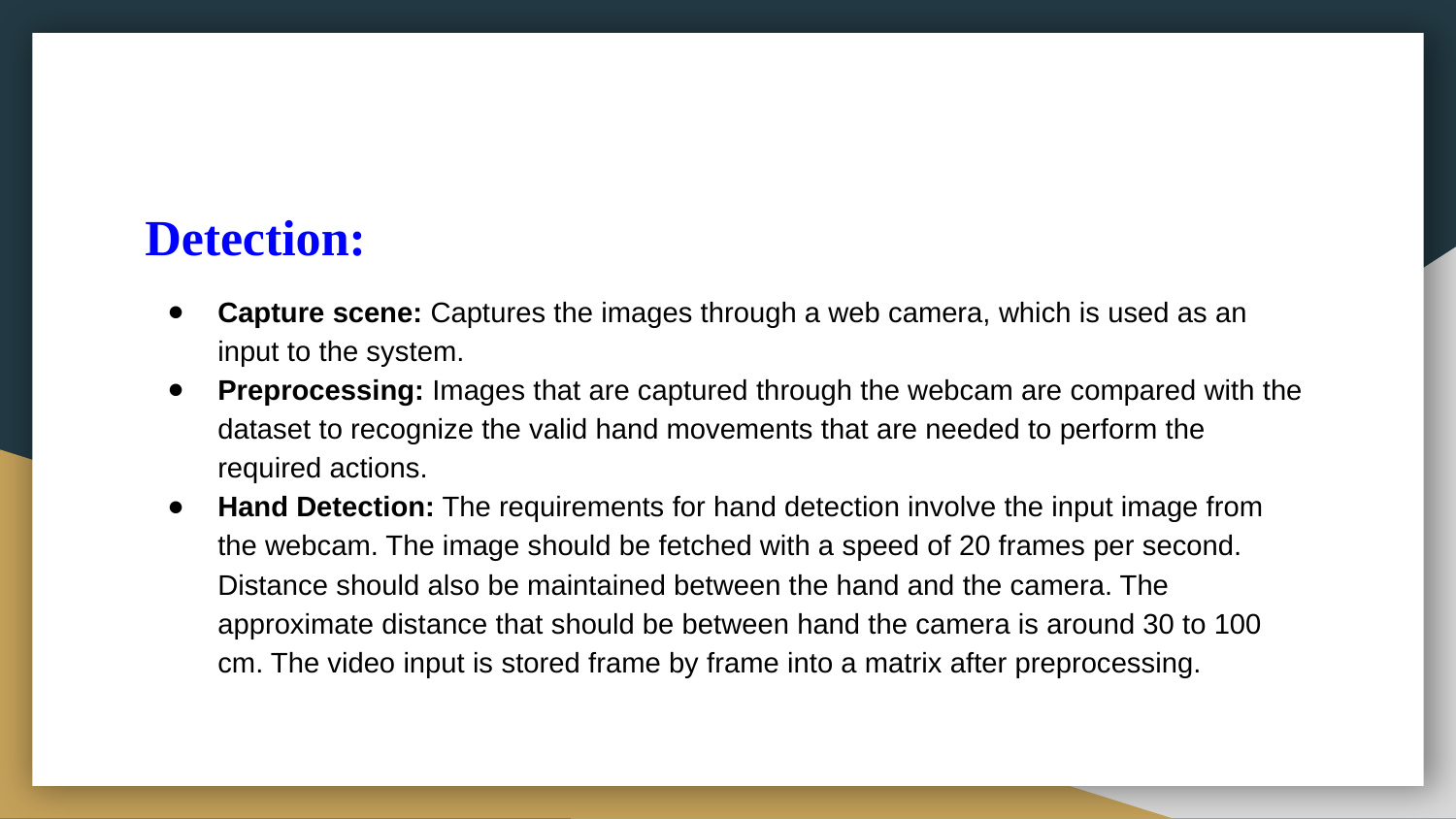

# Detection:
Capture scene: Captures the images through a web camera, which is used as an input to the system.
Preprocessing: Images that are captured through the webcam are compared with the dataset to recognize the valid hand movements that are needed to perform the required actions.
Hand Detection: The requirements for hand detection involve the input image from the webcam. The image should be fetched with a speed of 20 frames per second. Distance should also be maintained between the hand and the camera. The approximate distance that should be between hand the camera is around 30 to 100 cm. The video input is stored frame by frame into a matrix after preprocessing.